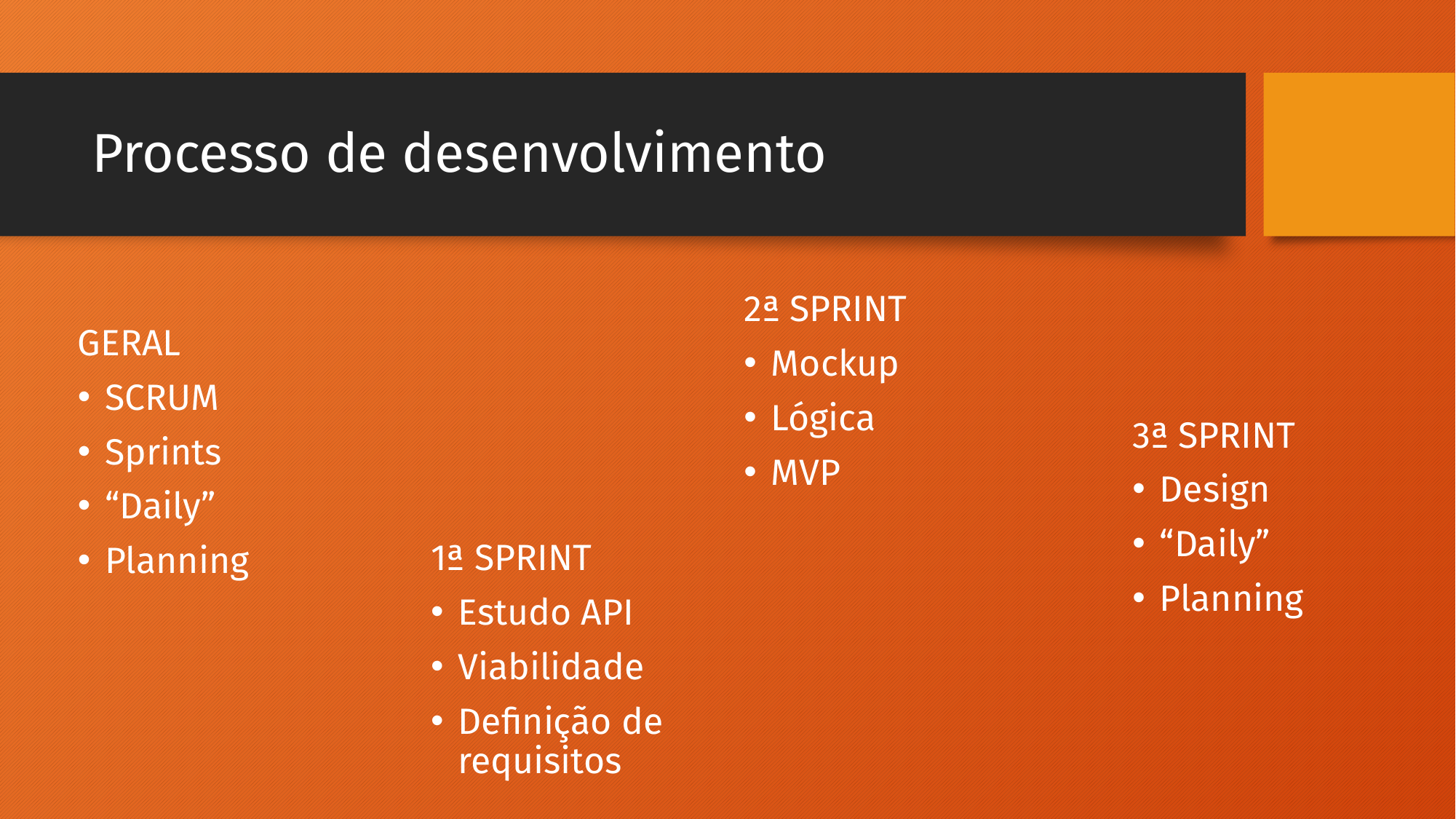

# Processo de desenvolvimento
2ª SPRINT
Mockup
Lógica
MVP

GERAL
SCRUM
Sprints
“Daily”
Planning

3ª SPRINT
Design
“Daily”
Planning

1ª SPRINT
Estudo API
Viabilidade
Definição de requisitos